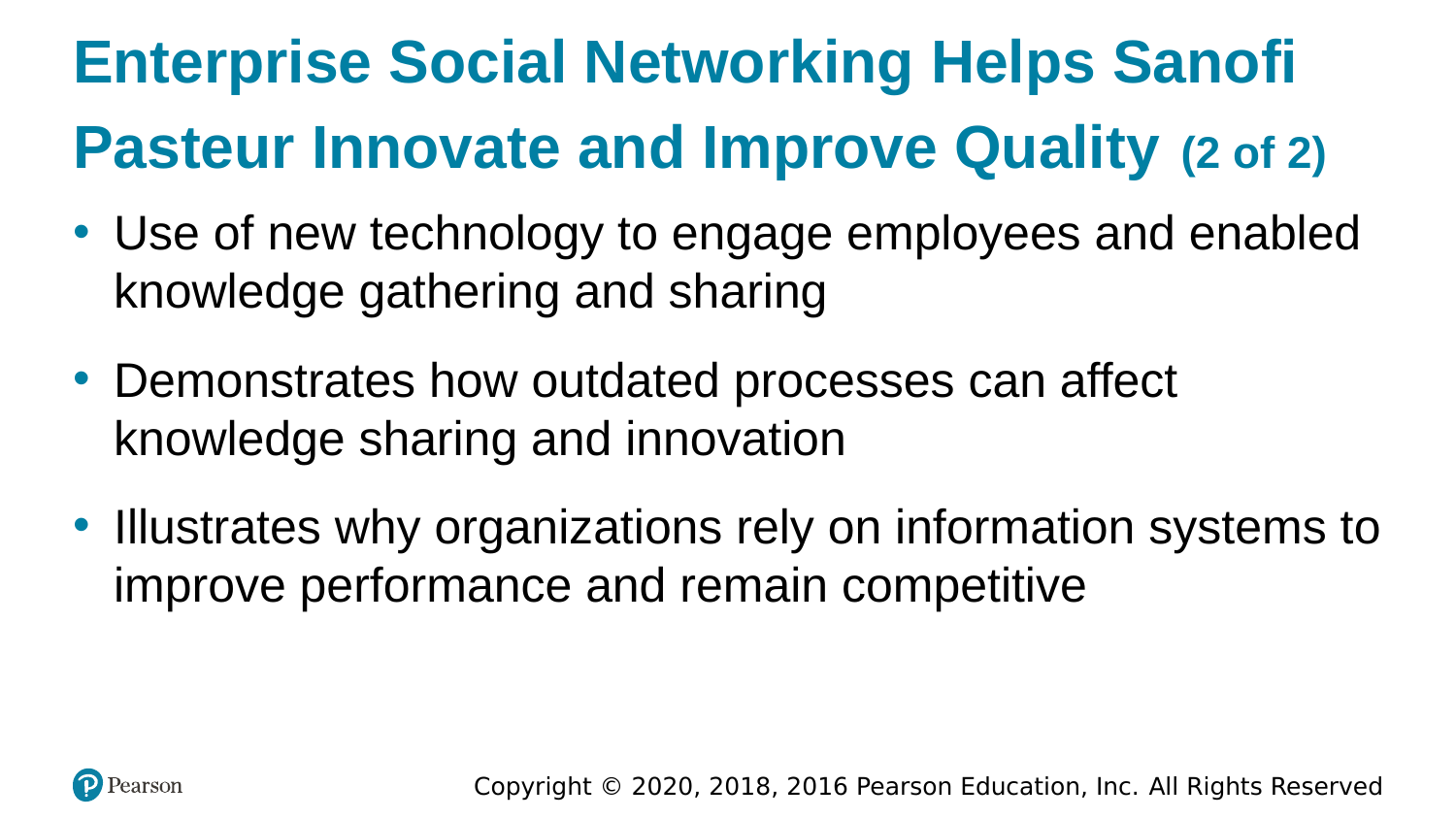

# Enterprise Social Networking Helps Sanofi Pasteur Innovate and Improve Quality (2 of 2)
Use of new technology to engage employees and enabled knowledge gathering and sharing
Demonstrates how outdated processes can affect knowledge sharing and innovation
Illustrates why organizations rely on information systems to improve performance and remain competitive